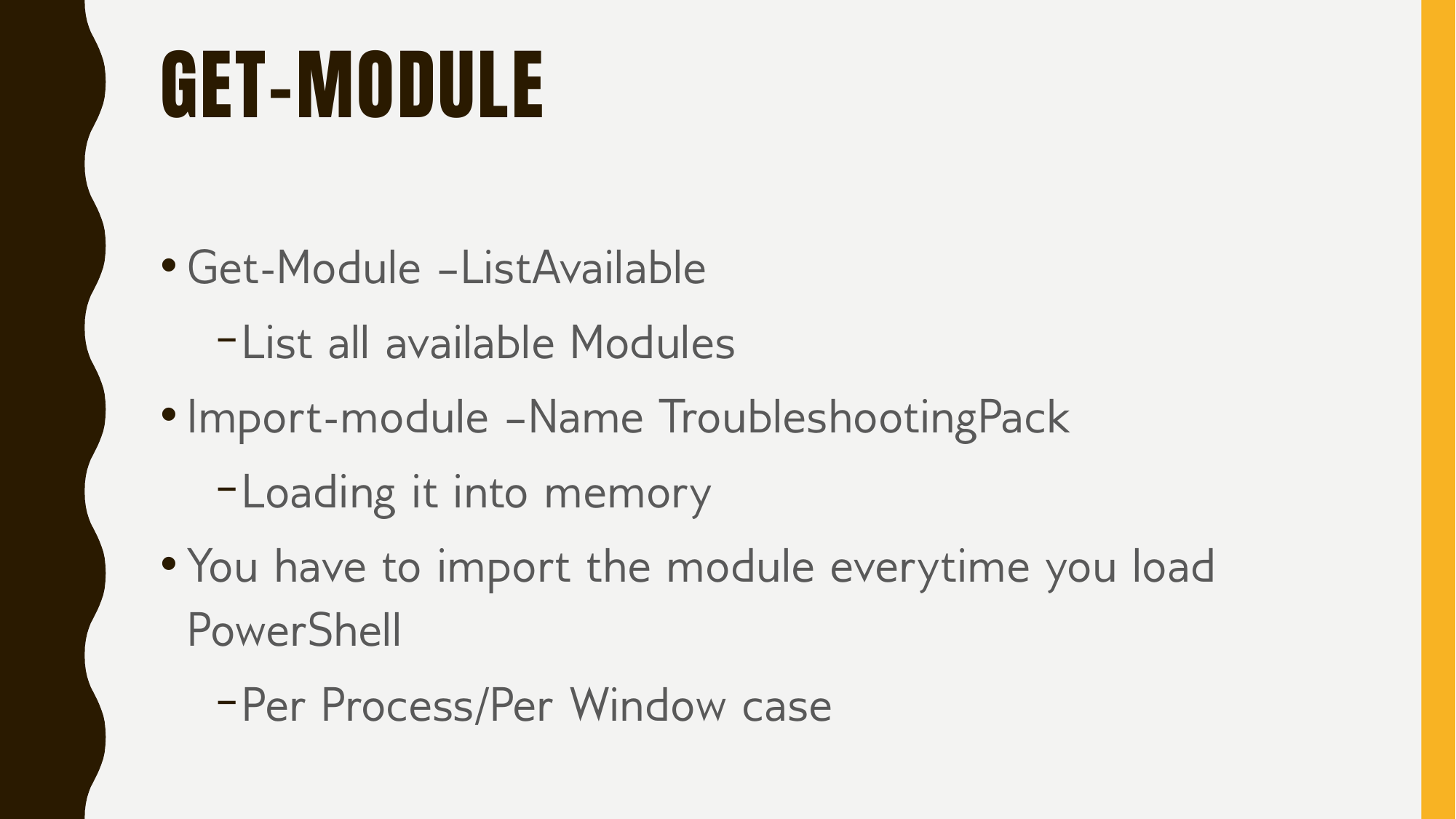

# Get-Module
Get-Module –ListAvailable
List all available Modules
Import-module –Name TroubleshootingPack
Loading it into memory
You have to import the module everytime you load PowerShell
Per Process/Per Window case